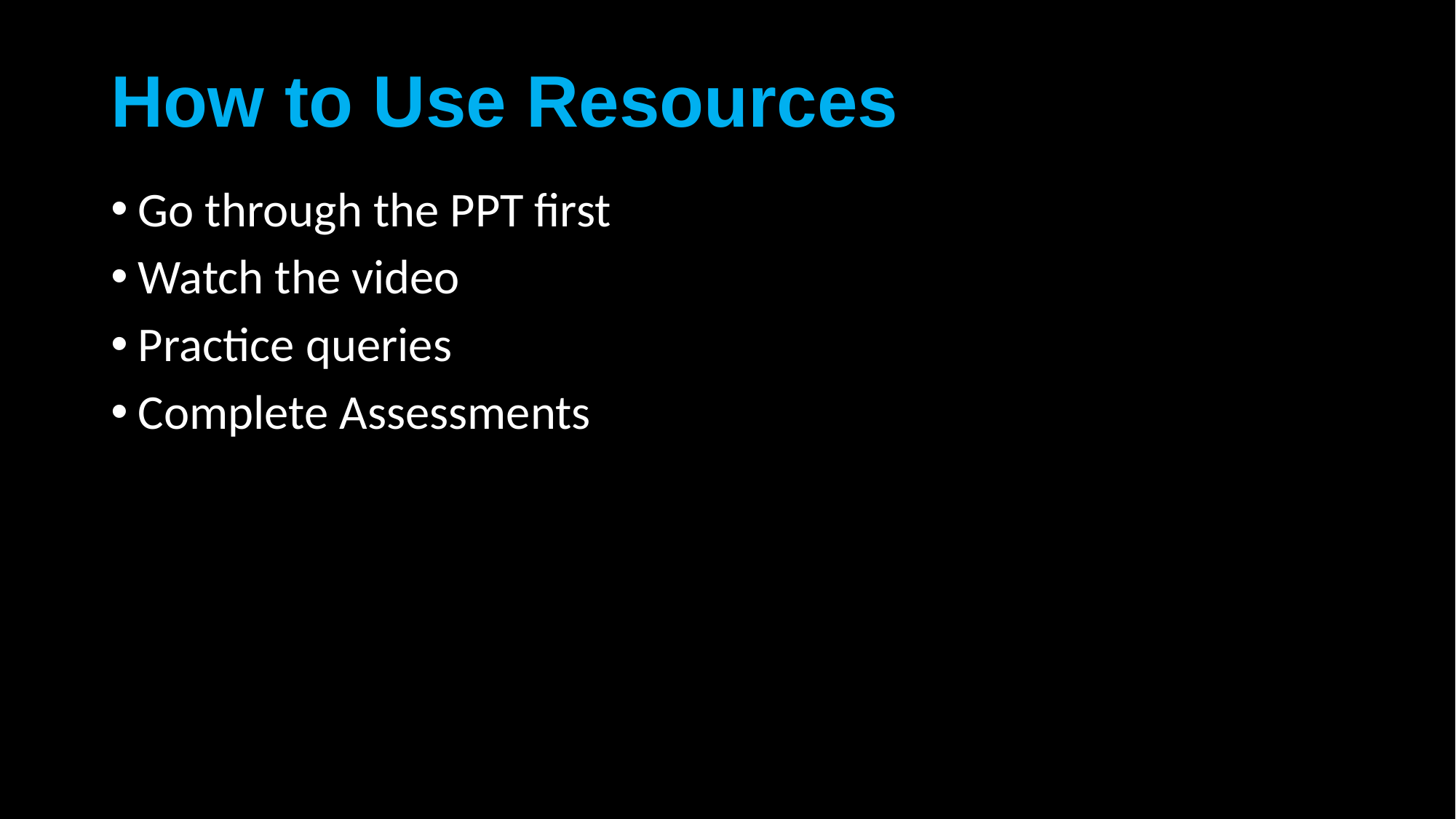

# How to Use Resources
Go through the PPT first
Watch the video
Practice queries
Complete Assessments